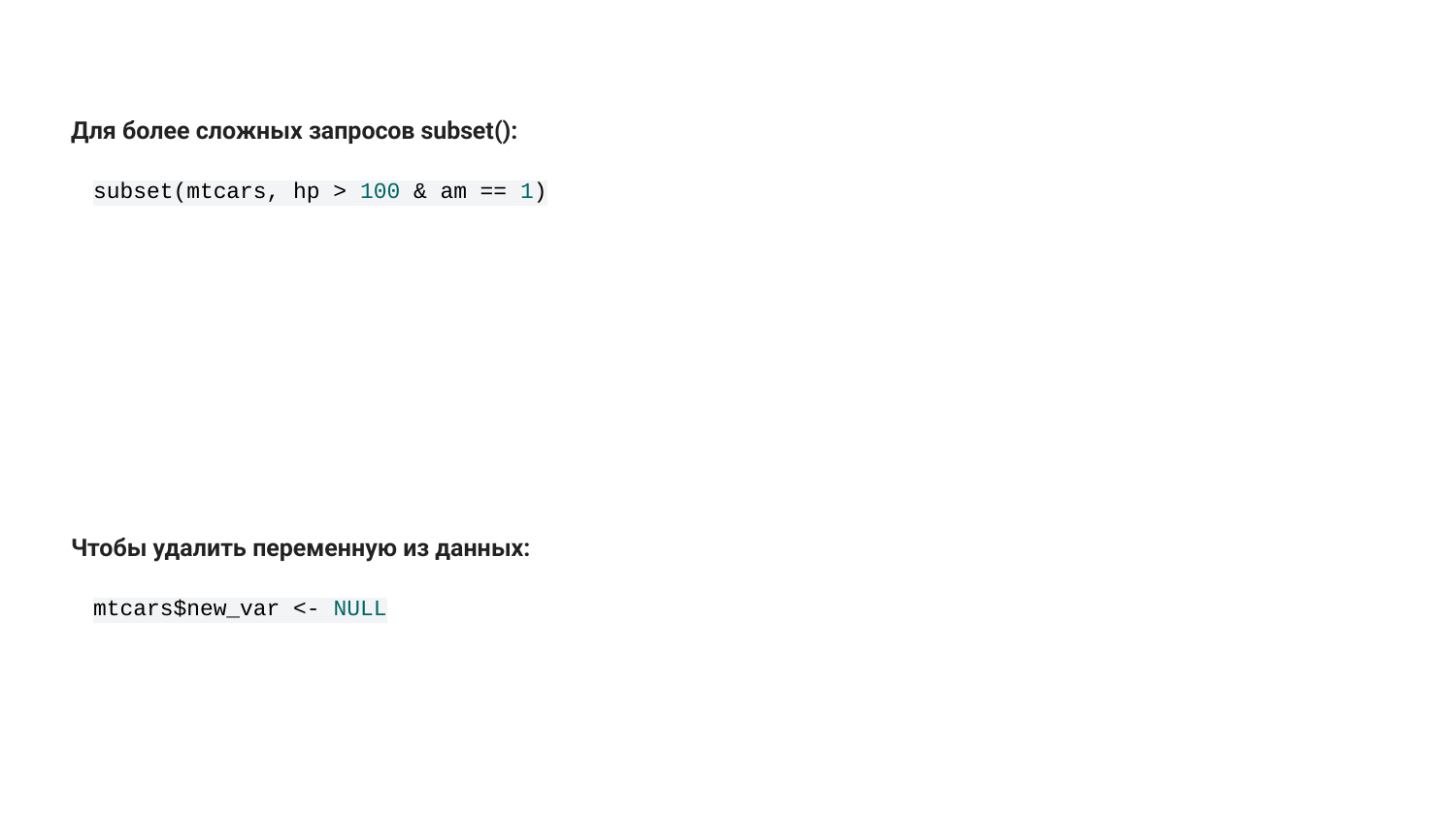

Для более сложных запросов subset():
subset(mtcars, hp > 100 & am == 1)

Чтобы удалить переменную из данных:
mtcars$new_var <- NULL